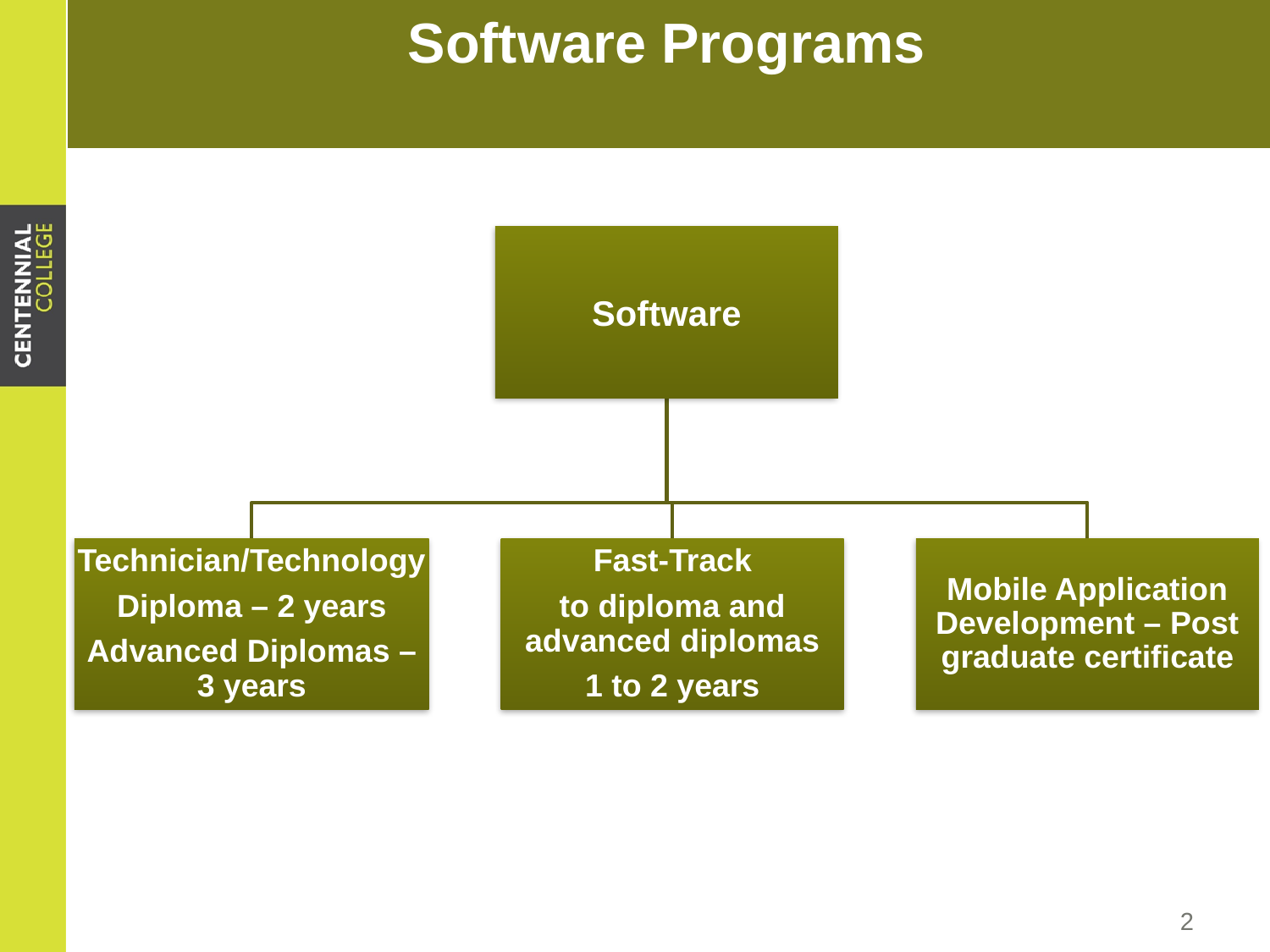

# Software Programs
Software
Technician/Technology
Diploma – 2 years
Advanced Diplomas – 3 years
Fast-Track
to diploma and advanced diplomas
1 to 2 years
Mobile Application Development – Post graduate certificate
2